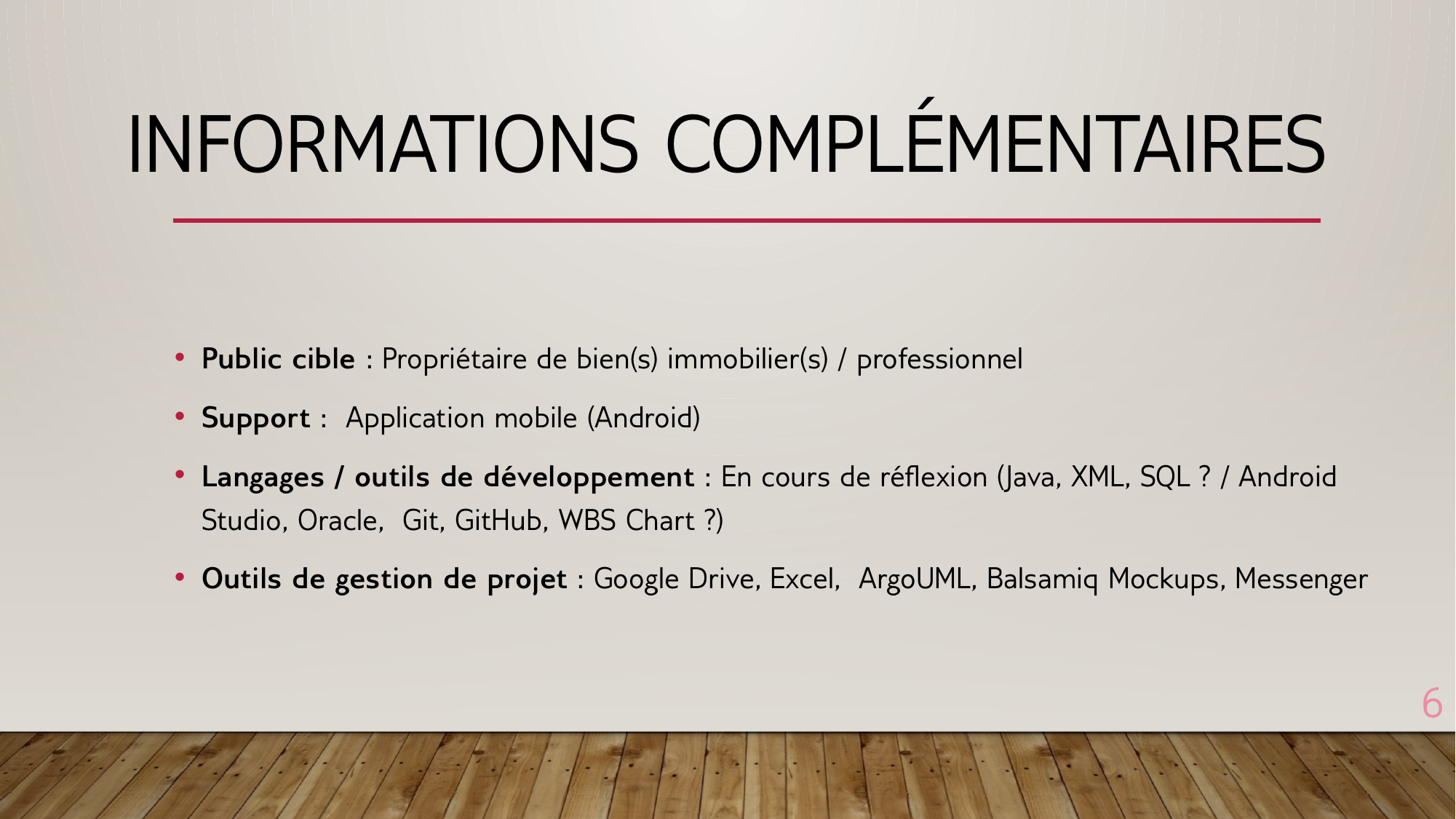

# Informations complémentaires
Public cible : Propriétaire de bien(s) immobilier(s) / professionnel
Support :  Application mobile (Android)
Langages / outils de développement : En cours de réflexion (Java, XML, SQL ? / Android Studio, Oracle,  Git, GitHub, WBS Chart ?)
Outils de gestion de projet : Google Drive, Excel,  ArgoUML, Balsamiq Mockups, Messenger

6